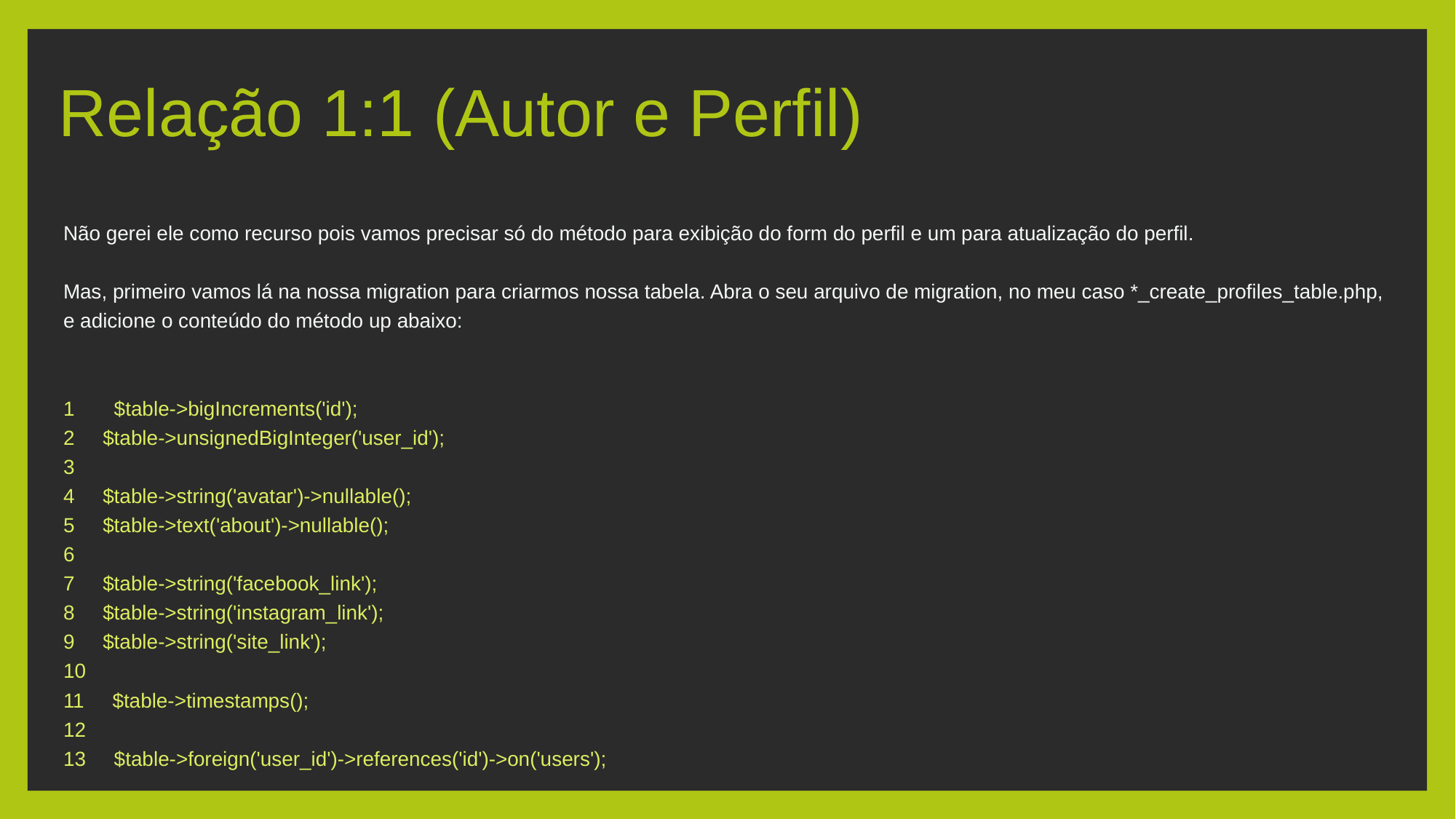

# Relação 1:1 (Autor e Perfil)
Não gerei ele como recurso pois vamos precisar só do método para exibição do form do perfil e um para atualização do perfil.

Mas, primeiro vamos lá na nossa migration para criarmos nossa tabela. Abra o seu arquivo de migration, no meu caso *_create_profiles_table.php, e adicione o conteúdo do método up abaixo:

1       $table->bigIncrements('id');
2     $table->unsignedBigInteger('user_id');
3
4     $table->string('avatar')->nullable();
5     $table->text('about')->nullable();
6
7     $table->string('facebook_link');
8     $table->string('instagram_link');
9     $table->string('site_link');
10
11     $table->timestamps();
12
13     $table->foreign('user_id')->references('id')->on('users');